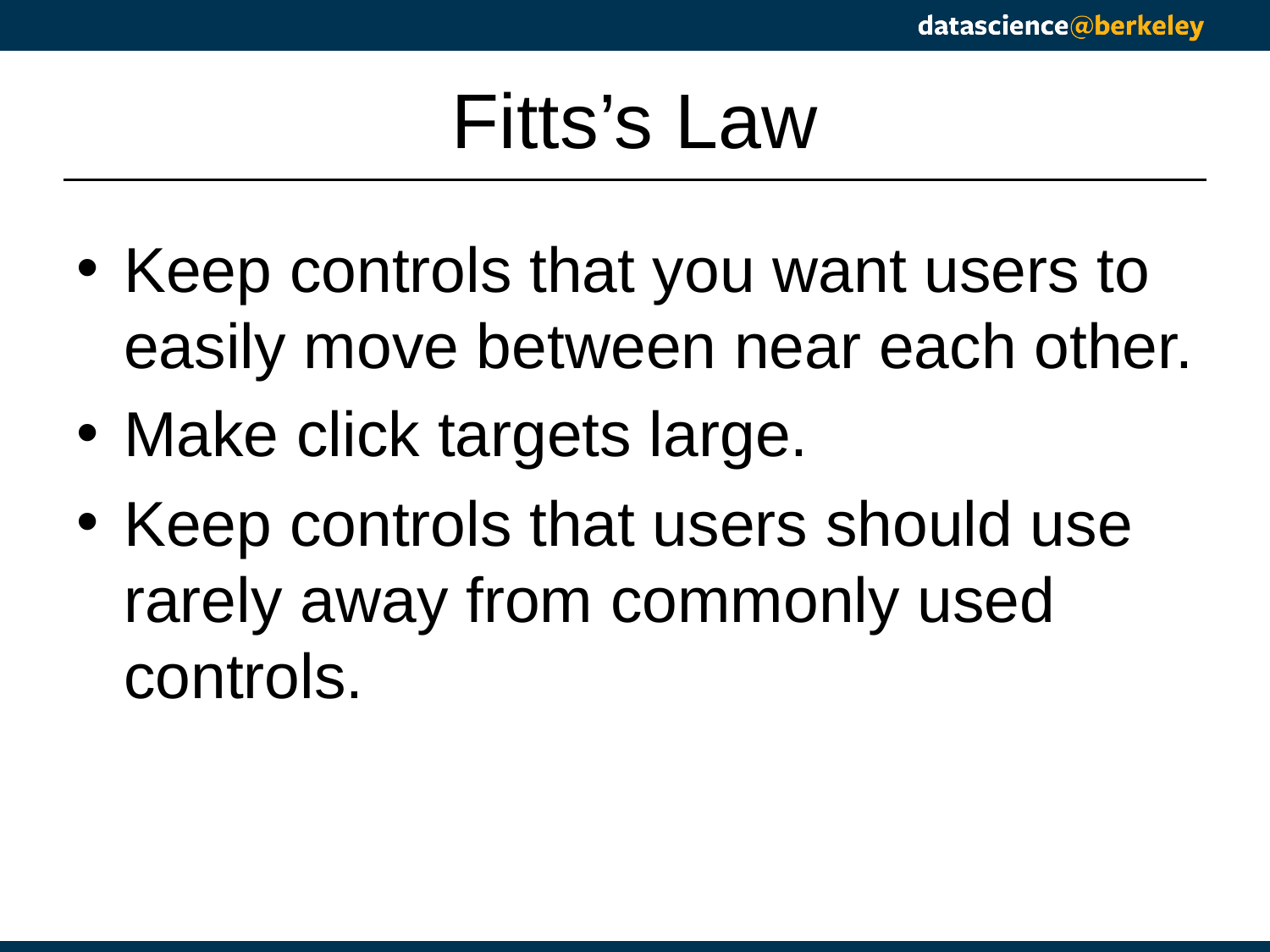

# Fitts’s Law
Keep controls that you want users to easily move between near each other.
Make click targets large.
Keep controls that users should use rarely away from commonly used controls.